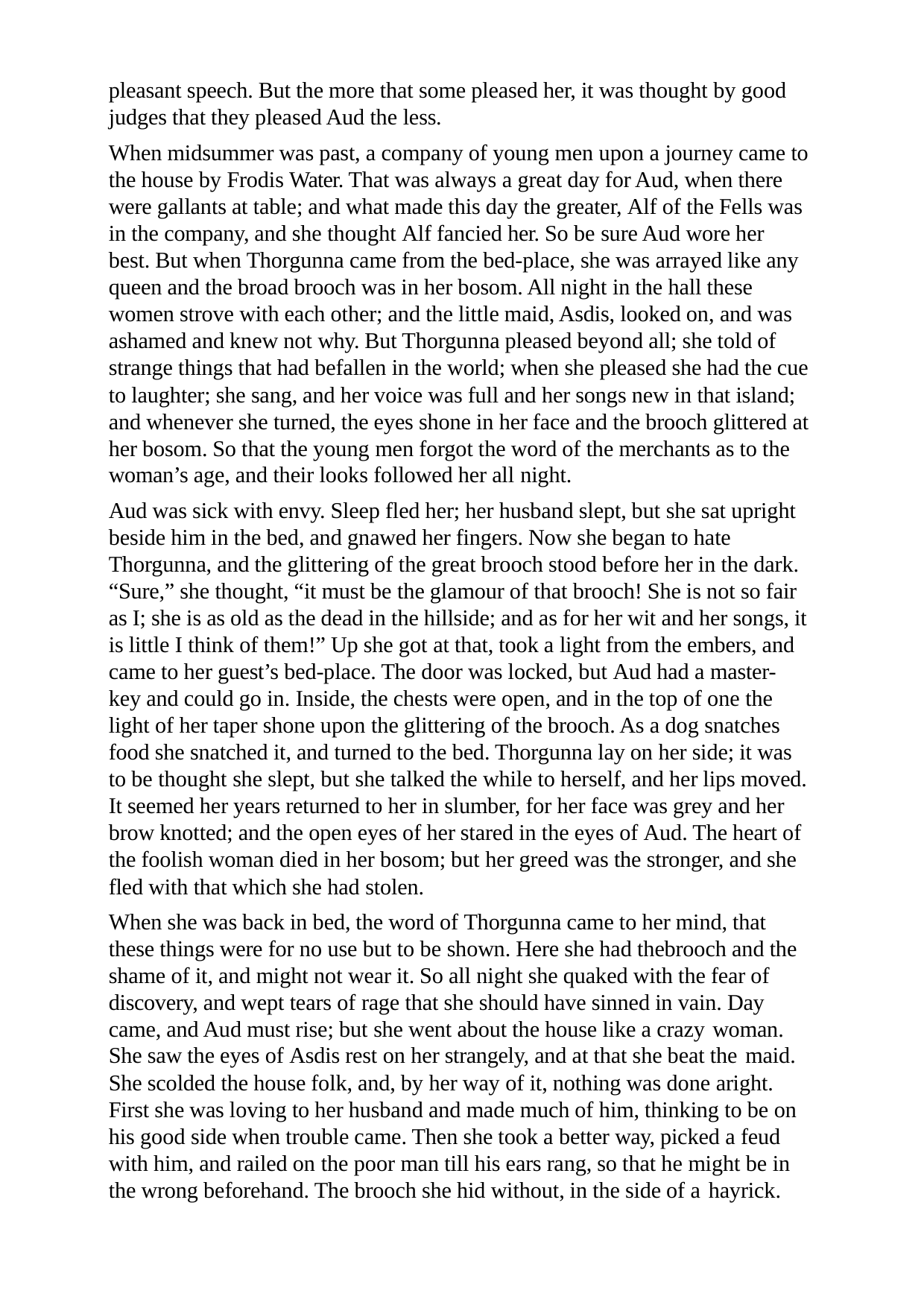

pleasant speech. But the more that some pleased her, it was thought by good  judges that they pleased Aud the less.
When midsummer was past, a company of young men upon a journey came to  the house by Frodis Water. That was always a great day for Aud, when there  were gallants at table; and what made this day the greater, Alf of the Fells was  in the company, and she thought Alf fancied her. So be sure Aud wore her  best. But when Thorgunna came from the bed-place, she was arrayed like any  queen and the broad brooch was in her bosom. All night in the hall these  women strove with each other; and the little maid, Asdis, looked on, and was  ashamed and knew not why. But Thorgunna pleased beyond all; she told of  strange things that had befallen in the world; when she pleased she had the cue  to laughter; she sang, and her voice was full and her songs new in that island;  and whenever she turned, the eyes shone in her face and the brooch glittered at  her bosom. So that the young men forgot the word of the merchants as to the  woman’s age, and their looks followed her all night.
Aud was sick with envy. Sleep fled her; her husband slept, but she sat upright  beside him in the bed, and gnawed her fingers. Now she began to hate  Thorgunna, and the glittering of the great brooch stood before her in the dark.  “Sure,” she thought, “it must be the glamour of that brooch! She is not so fair  as I; she is as old as the dead in the hillside; and as for her wit and her songs, it  is little I think of them!” Up she got at that, took a light from the embers, and  came to her guest’s bed-place. The door was locked, but Aud had a master-  key and could go in. Inside, the chests were open, and in the top of one the  light of her taper shone upon the glittering of the brooch. As a dog snatches  food she snatched it, and turned to the bed. Thorgunna lay on her side; it was  to be thought she slept, but she talked the while to herself, and her lips moved.  It seemed her years returned to her in slumber, for her face was grey and her  brow knotted; and the open eyes of her stared in the eyes of Aud. The heart of  the foolish woman died in her bosom; but her greed was the stronger, and she  fled with that which she had stolen.
When she was back in bed, the word of Thorgunna came to her mind, that  these things were for no use but to be shown. Here she had thebrooch and the  shame of it, and might not wear it. So all night she quaked with the fear of  discovery, and wept tears of rage that she should have sinned in vain. Day  came, and Aud must rise; but she went about the house like a crazy woman.
She saw the eyes of Asdis rest on her strangely, and at that she beat the maid.
She scolded the house folk, and, by her way of it, nothing was done aright.  First she was loving to her husband and made much of him, thinking to be on  his good side when trouble came. Then she took a better way, picked a feud  with him, and railed on the poor man till his ears rang, so that he might be in  the wrong beforehand. The brooch she hid without, in the side of a hayrick.